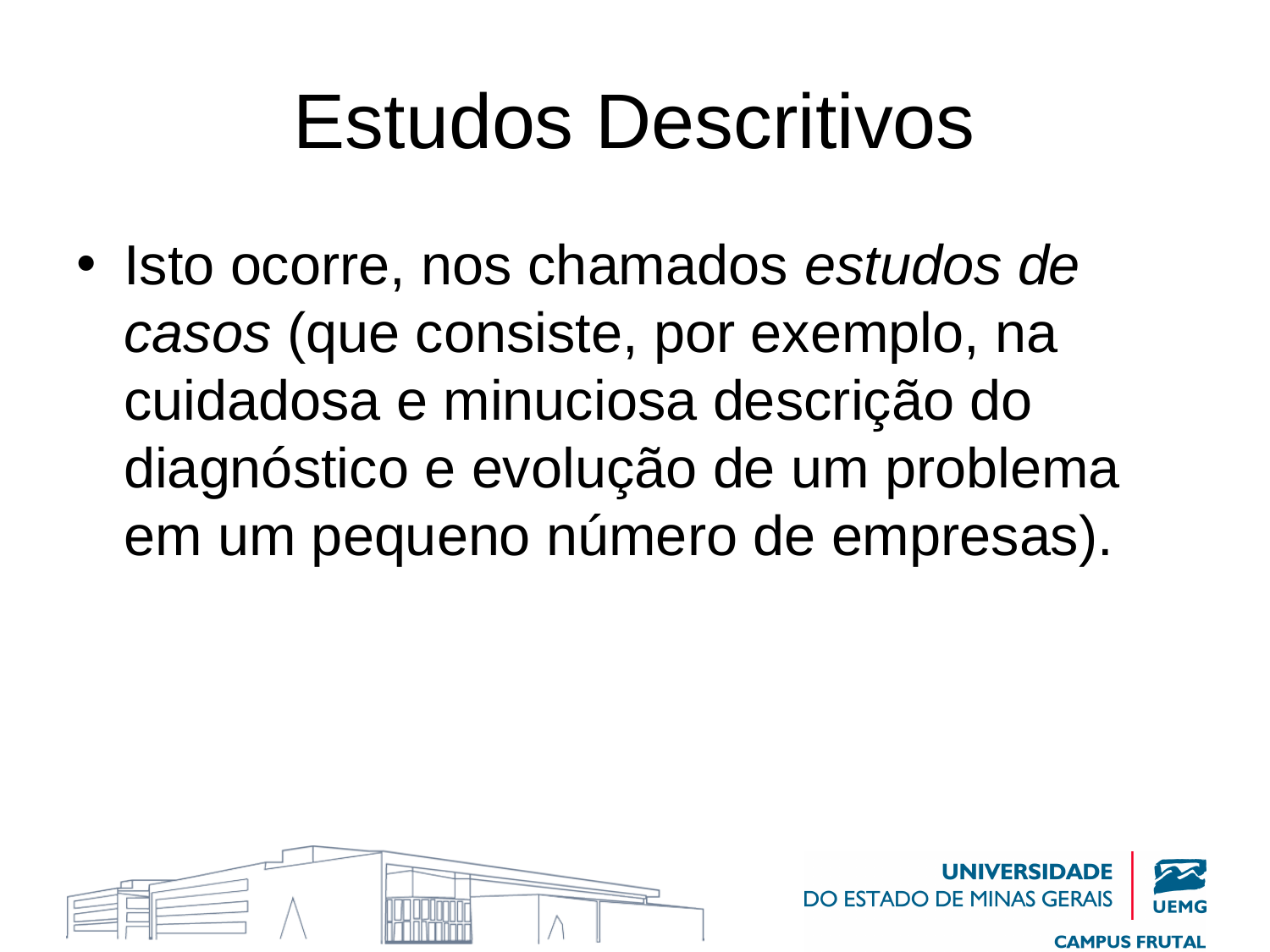

# Estudos Descritivos
Isto ocorre, nos chamados estudos de casos (que consiste, por exemplo, na cuidadosa e minuciosa descrição do diagnóstico e evolução de um problema em um pequeno número de empresas).